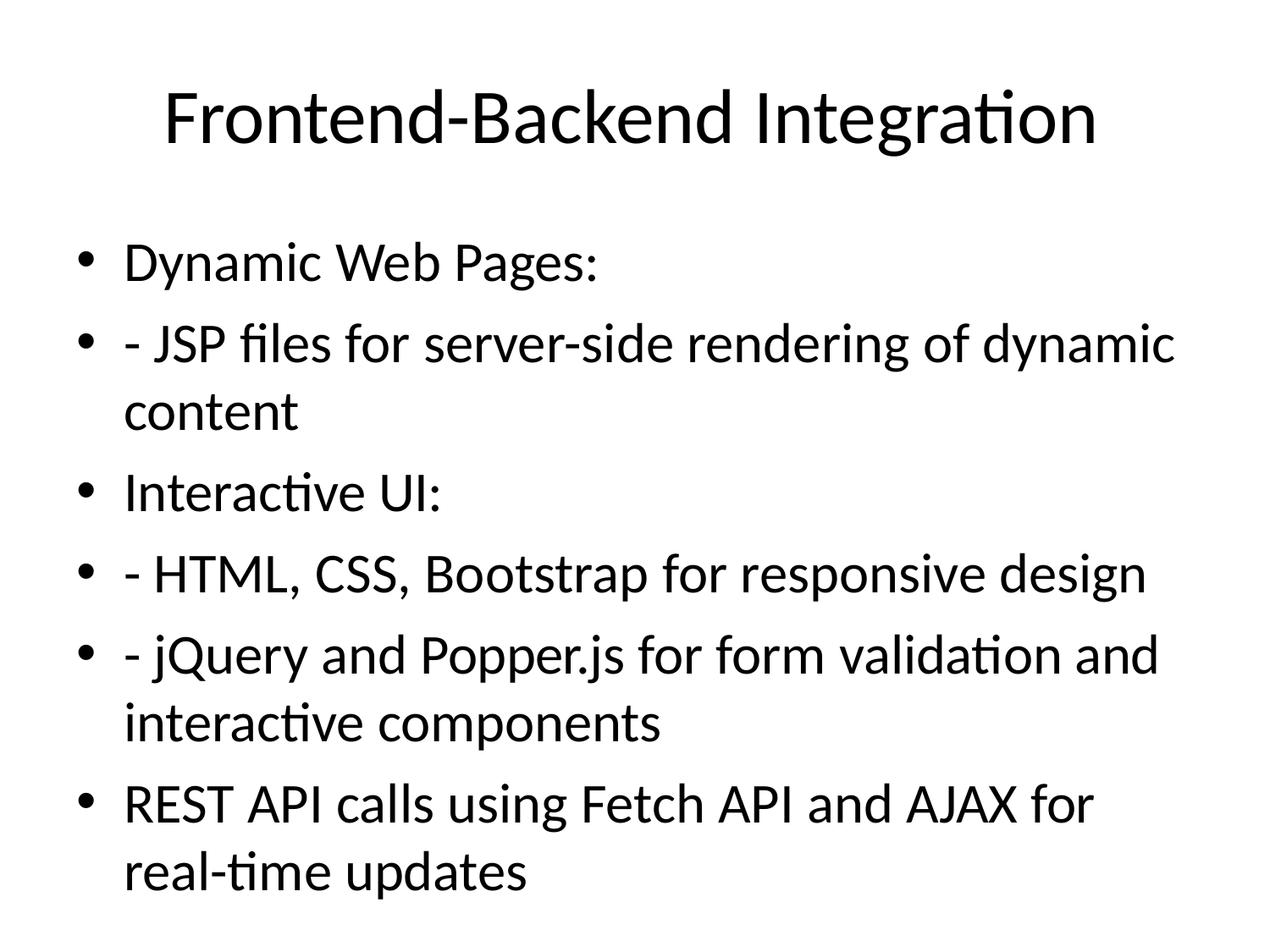

# Frontend-Backend Integration
Dynamic Web Pages:
- JSP files for server-side rendering of dynamic content
Interactive UI:
- HTML, CSS, Bootstrap for responsive design
- jQuery and Popper.js for form validation and interactive components
REST API calls using Fetch API and AJAX for real-time updates